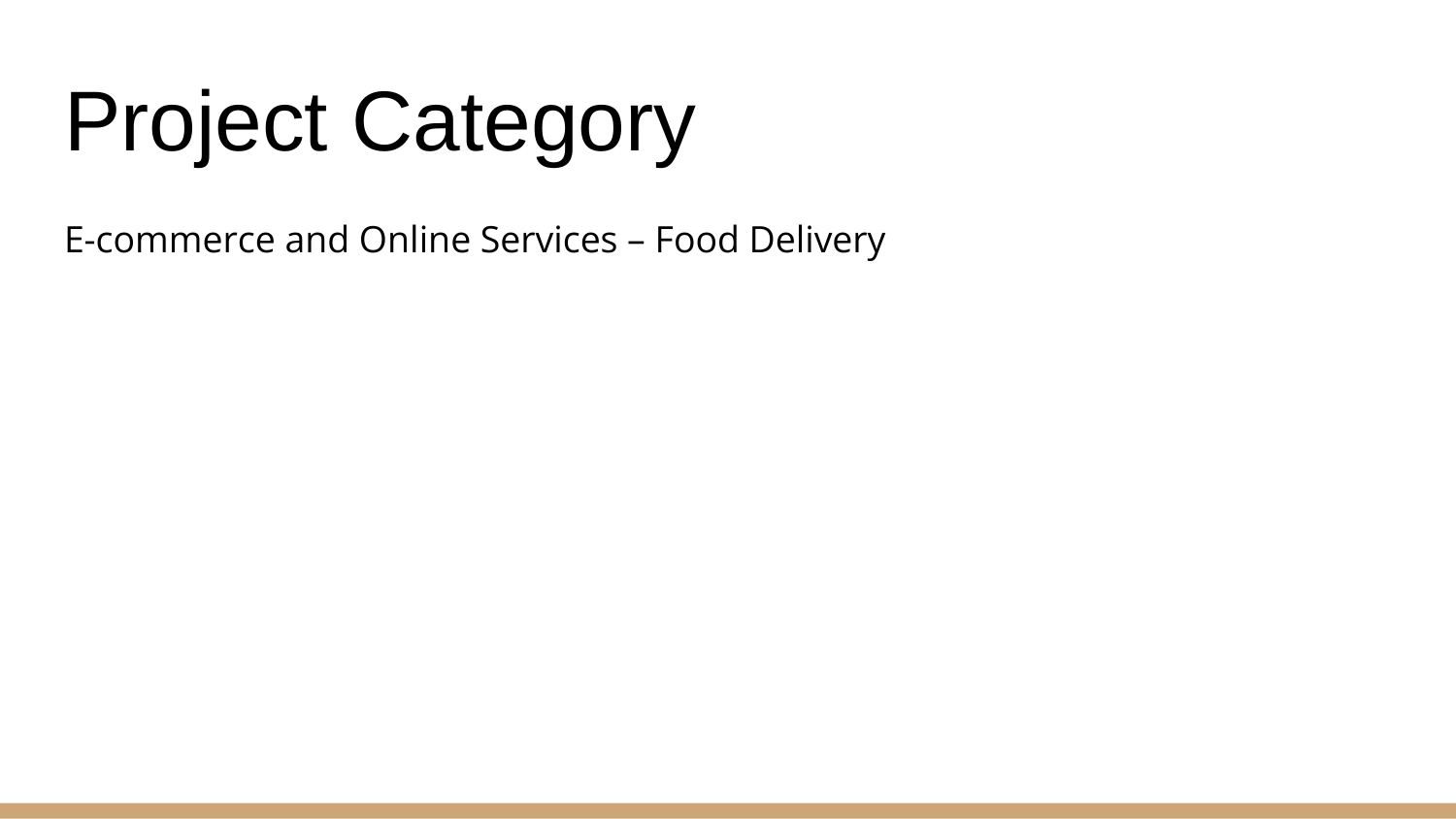

# Project Category
E-commerce and Online Services – Food Delivery